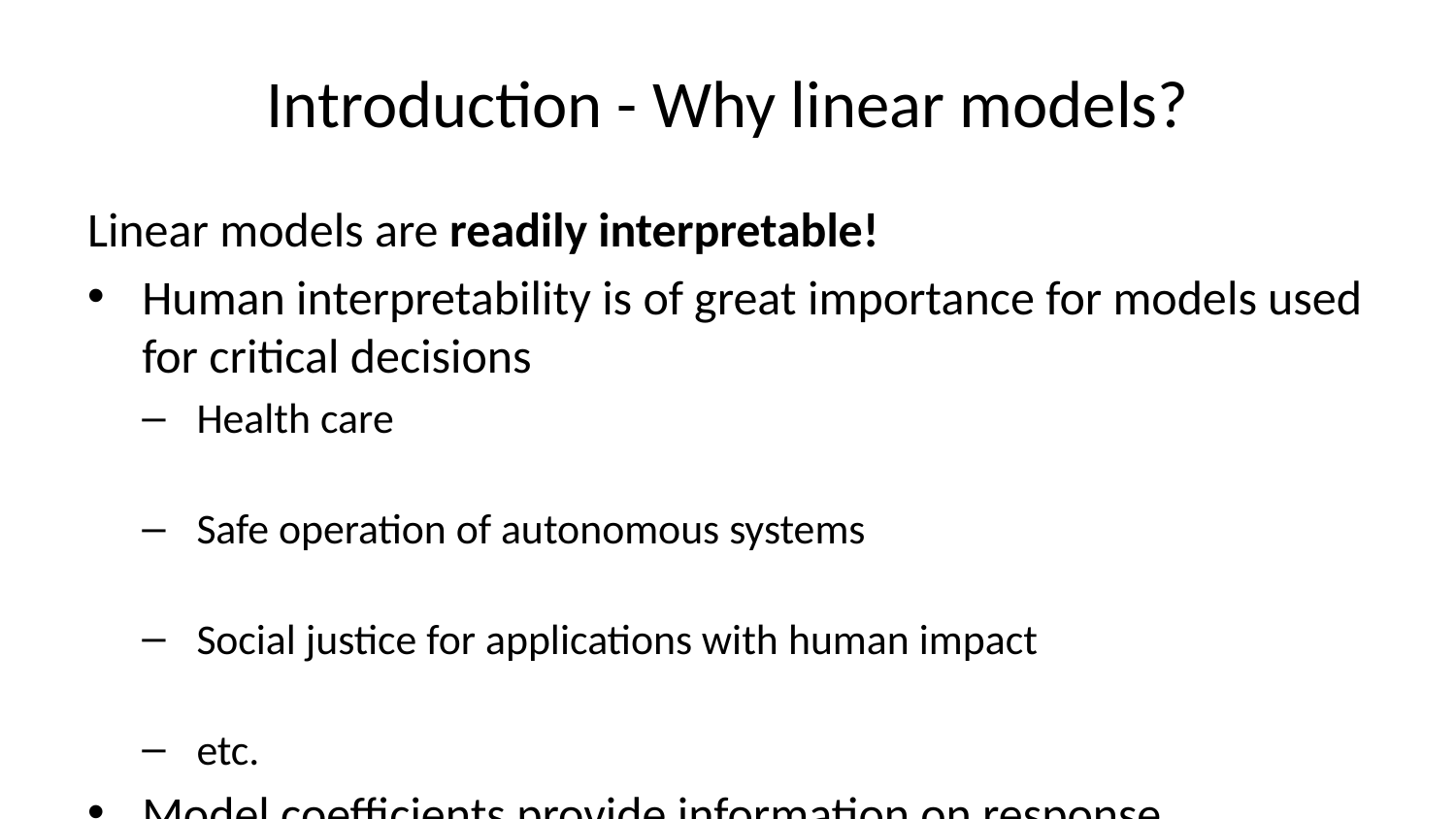

# Introduction - Why linear models?
Linear models are readily interpretable!
Human interpretability is of great importance for models used for critical decisions
Health care
Safe operation of autonomous systems
Social justice for applications with human impact
etc.
Model coefficients provide information on response sensitivities to changes in variables
Low chance of unexpected output
Complex and nonlinear model result in poor human intuition about expected response
Complex and nonlinear models vulnerable to unexpected output